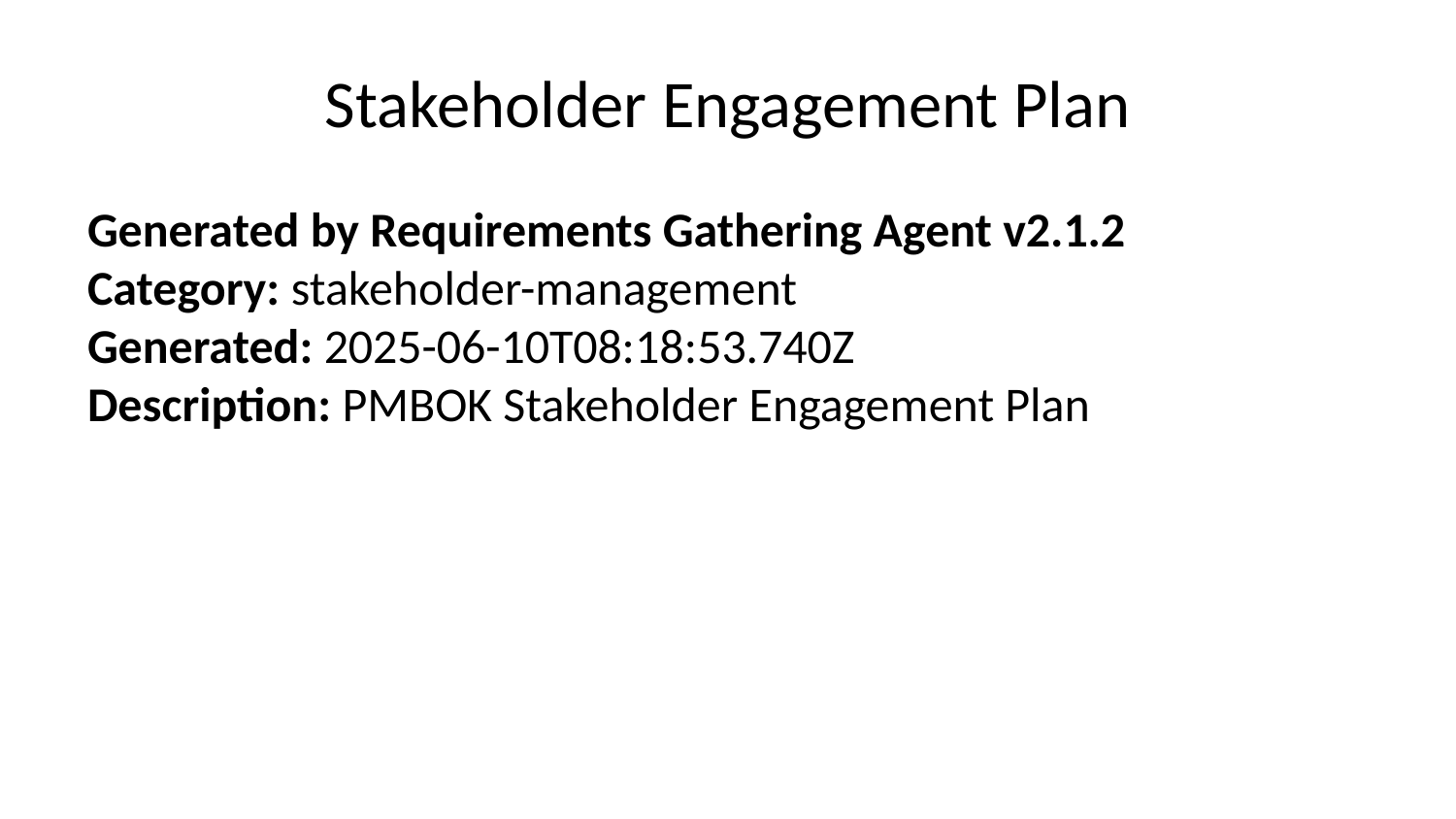

# Stakeholder Engagement Plan
Generated by Requirements Gathering Agent v2.1.2
Category: stakeholder-management
Generated: 2025-06-10T08:18:53.740Z
Description: PMBOK Stakeholder Engagement Plan